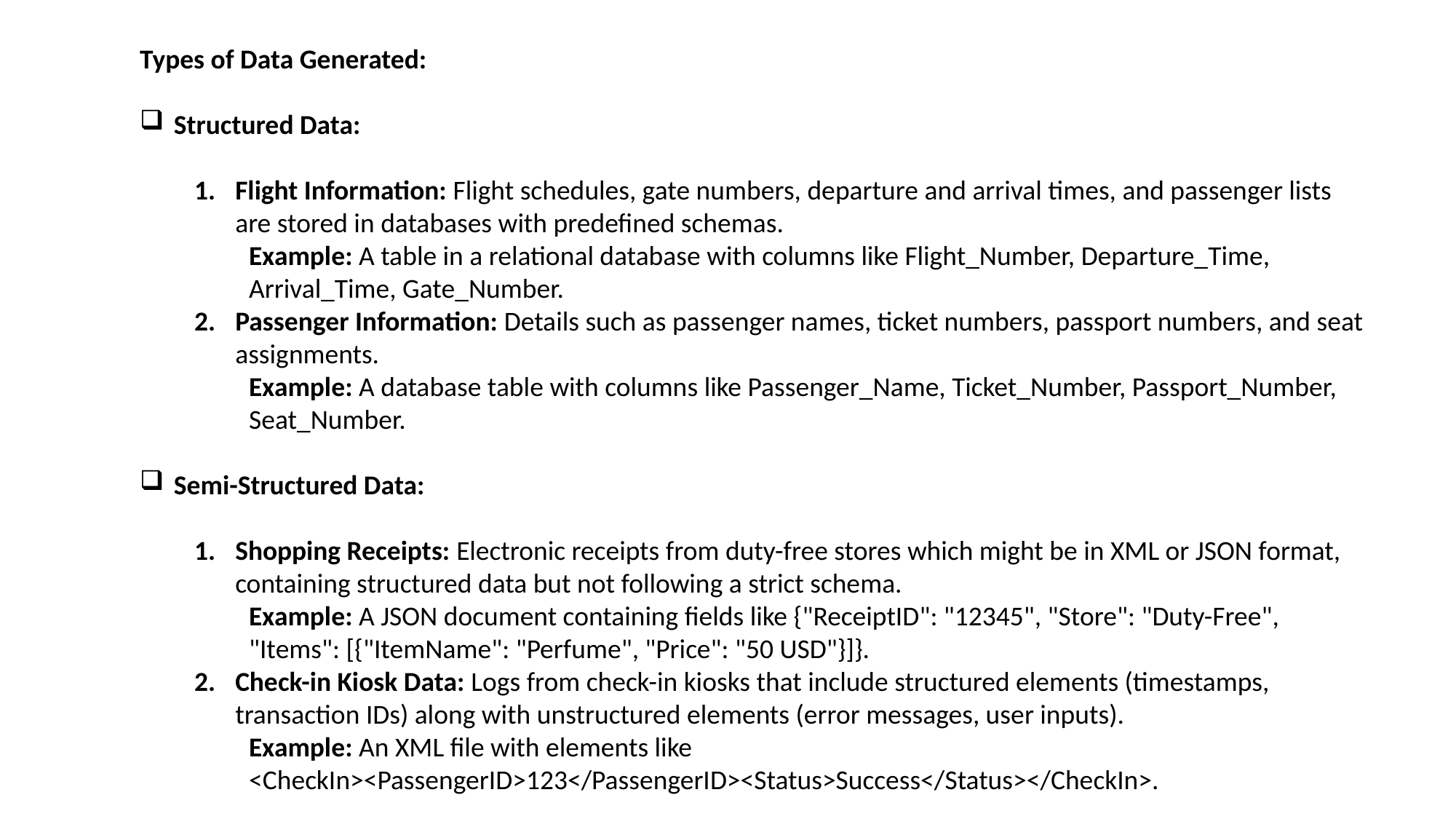

Types of Data Generated:

Structured Data:

Flight Information: Flight schedules, gate numbers, departure and arrival times, and passenger lists are stored in databases with predefined schemas.
Example: A table in a relational database with columns like Flight_Number, Departure_Time, Arrival_Time, Gate_Number.
Passenger Information: Details such as passenger names, ticket numbers, passport numbers, and seat assignments.
Example: A database table with columns like Passenger_Name, Ticket_Number, Passport_Number, Seat_Number.

Semi-Structured Data:

Shopping Receipts: Electronic receipts from duty-free stores which might be in XML or JSON format, containing structured data but not following a strict schema.
Example: A JSON document containing fields like {"ReceiptID": "12345", "Store": "Duty-Free", "Items": [{"ItemName": "Perfume", "Price": "50 USD"}]}.
Check-in Kiosk Data: Logs from check-in kiosks that include structured elements (timestamps, transaction IDs) along with unstructured elements (error messages, user inputs).
Example: An XML file with elements like <CheckIn><PassengerID>123</PassengerID><Status>Success</Status></CheckIn>.